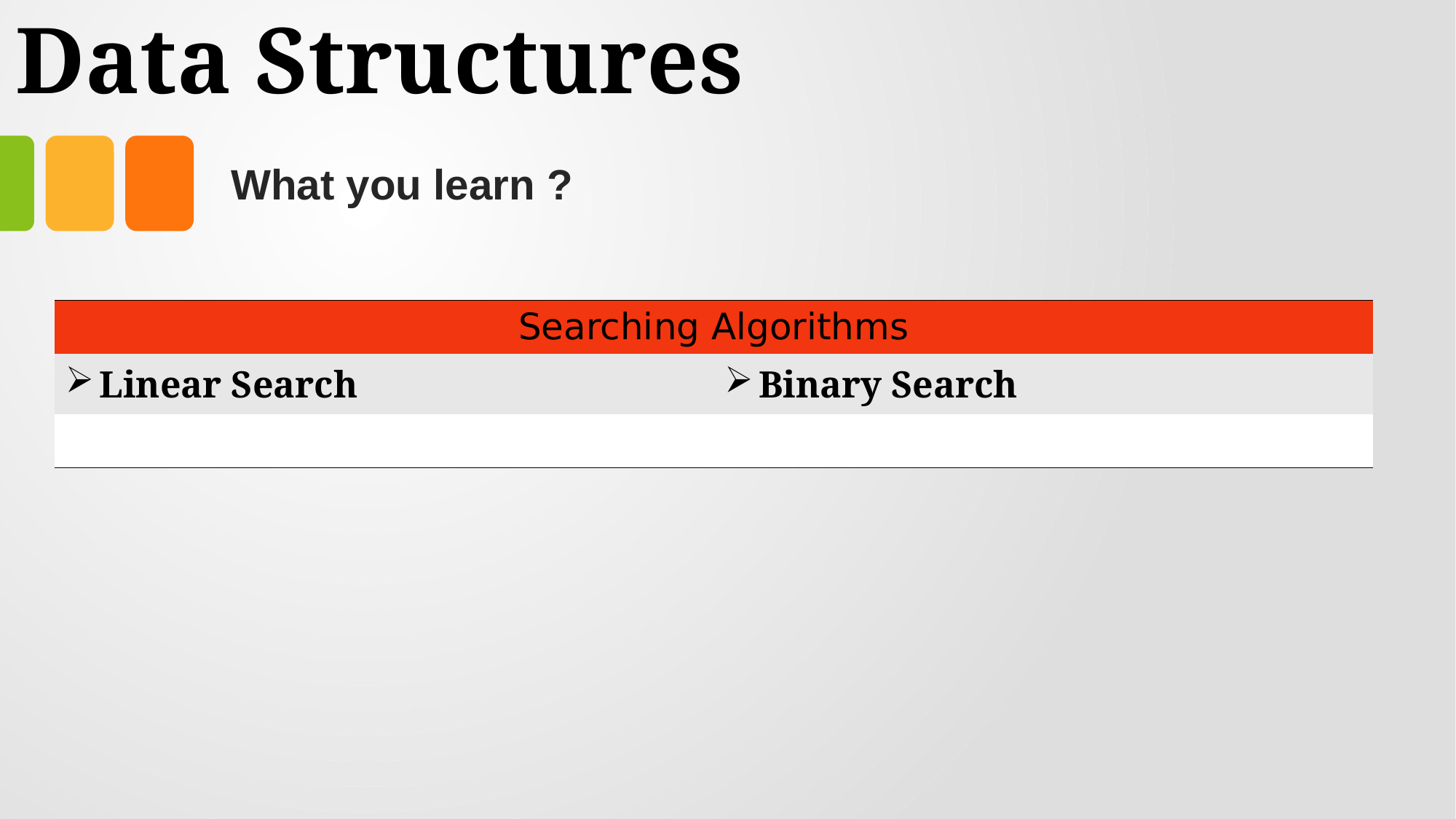

# Data Structures
What you learn ?
| Searching Algorithms | Expressions |
| --- | --- |
| Linear Search | Binary Search |
|  |  |